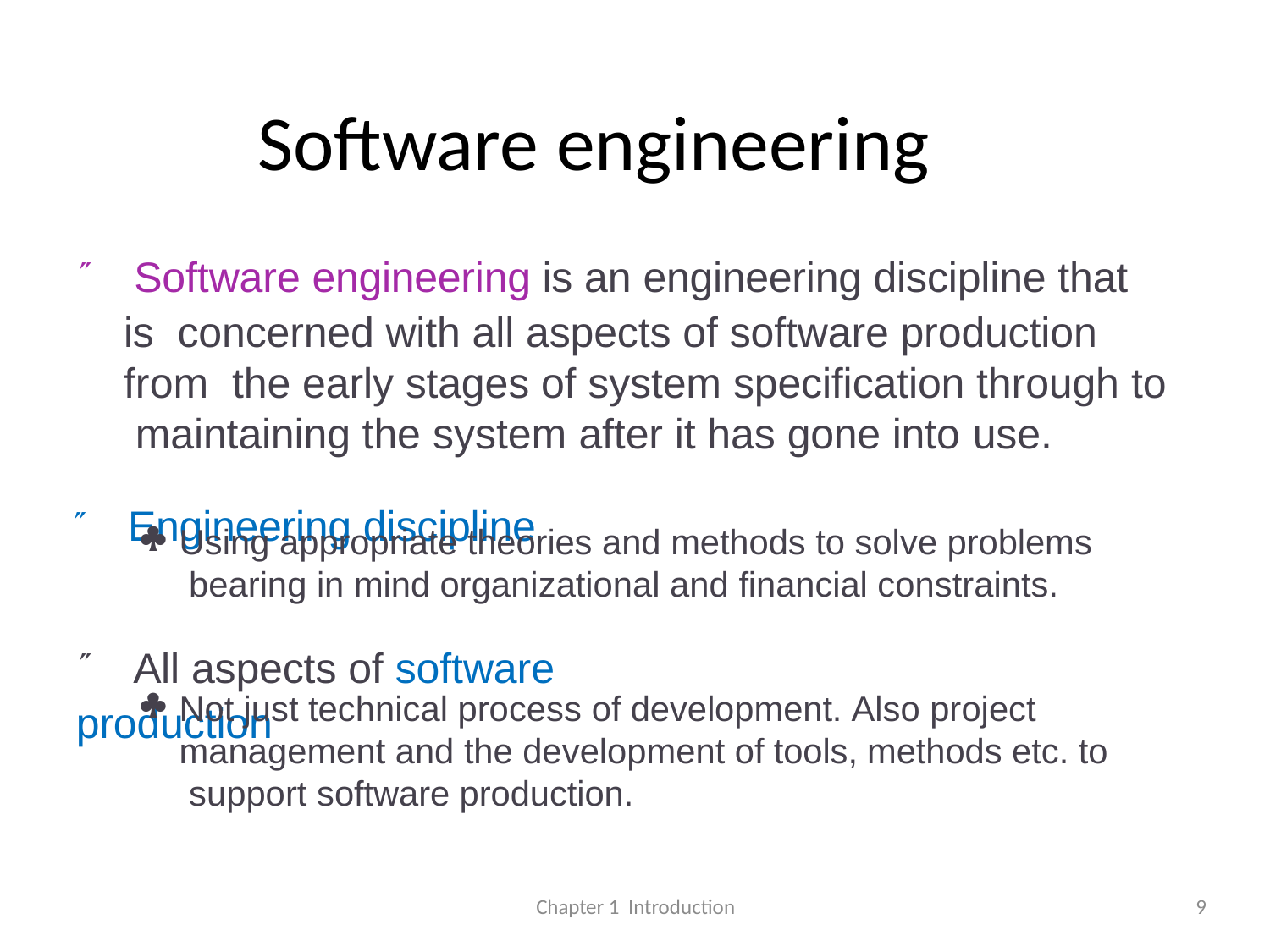

# Software engineering
″ Software engineering is an engineering discipline that is  concerned with all aspects of software production from  the early stages of system specification through to  maintaining the system after it has gone into use.
″ Engineering discipline
♣
Using appropriate theories and methods to solve problems  bearing in mind organizational and financial constraints.
″ All aspects of software production
♣
Not just technical process of development. Also project  management and the development of tools, methods etc. to  support software production.
Chapter 1 Introduction
9